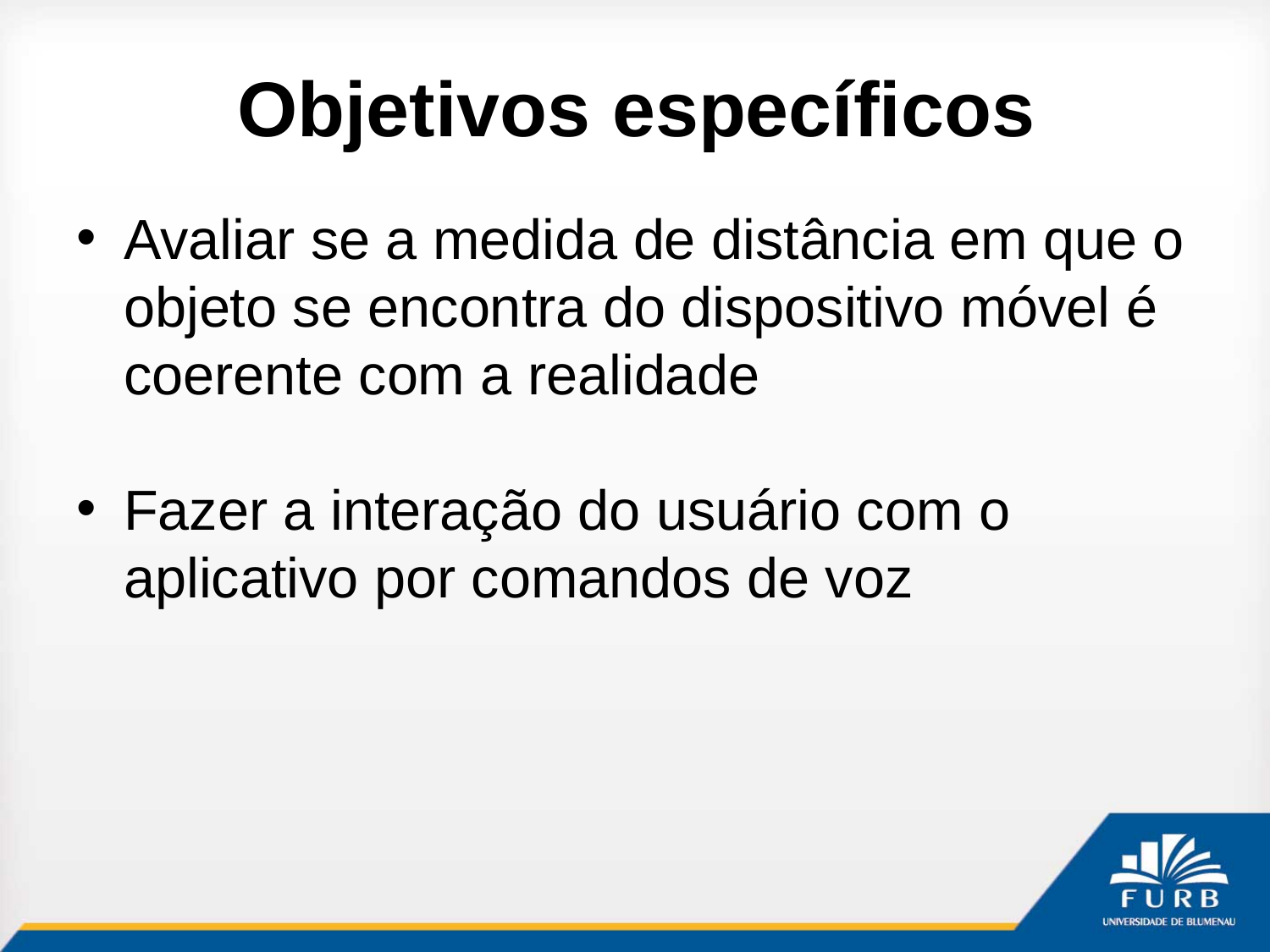

# Objetivos específicos
Avaliar se a medida de distância em que o objeto se encontra do dispositivo móvel é coerente com a realidade

Fazer a interação do usuário com o aplicativo por comandos de voz